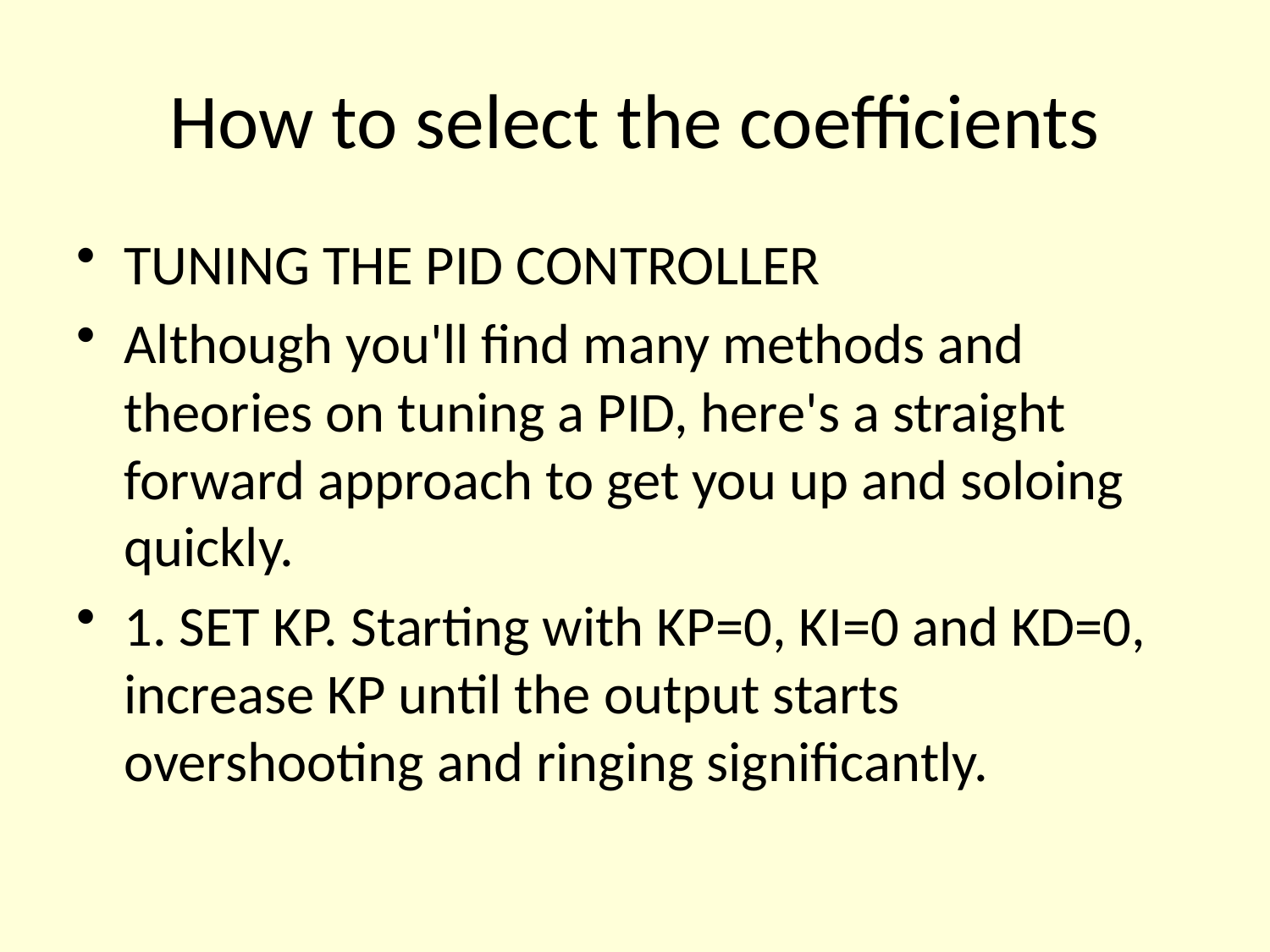

# How to select the coefficients
TUNING THE PID CONTROLLER
Although you'll find many methods and theories on tuning a PID, here's a straight forward approach to get you up and soloing quickly.
1. SET KP. Starting with KP=0, KI=0 and KD=0, increase KP until the output starts overshooting and ringing significantly.